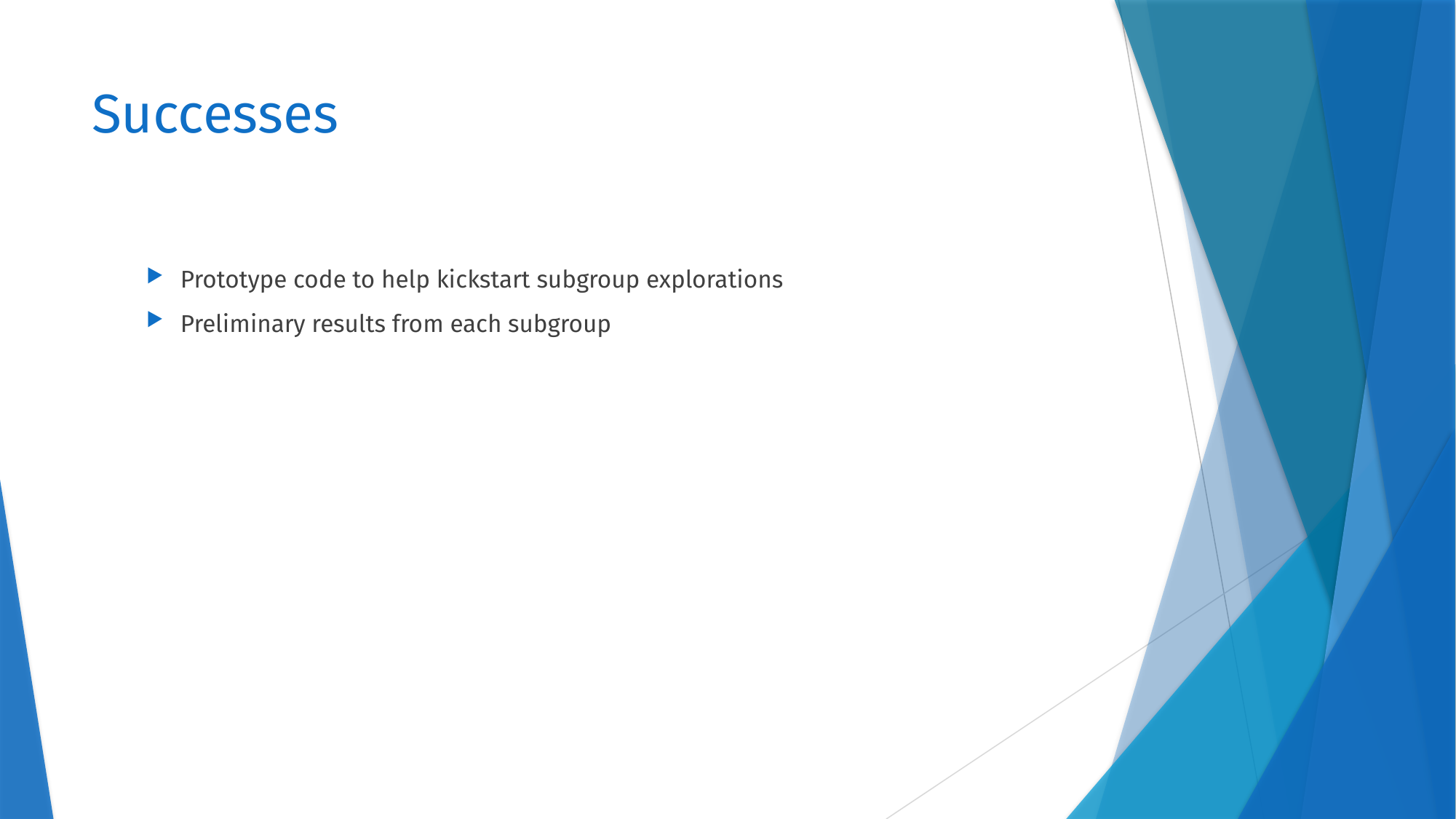

# Successes
Prototype code to help kickstart subgroup explorations
Preliminary results from each subgroup